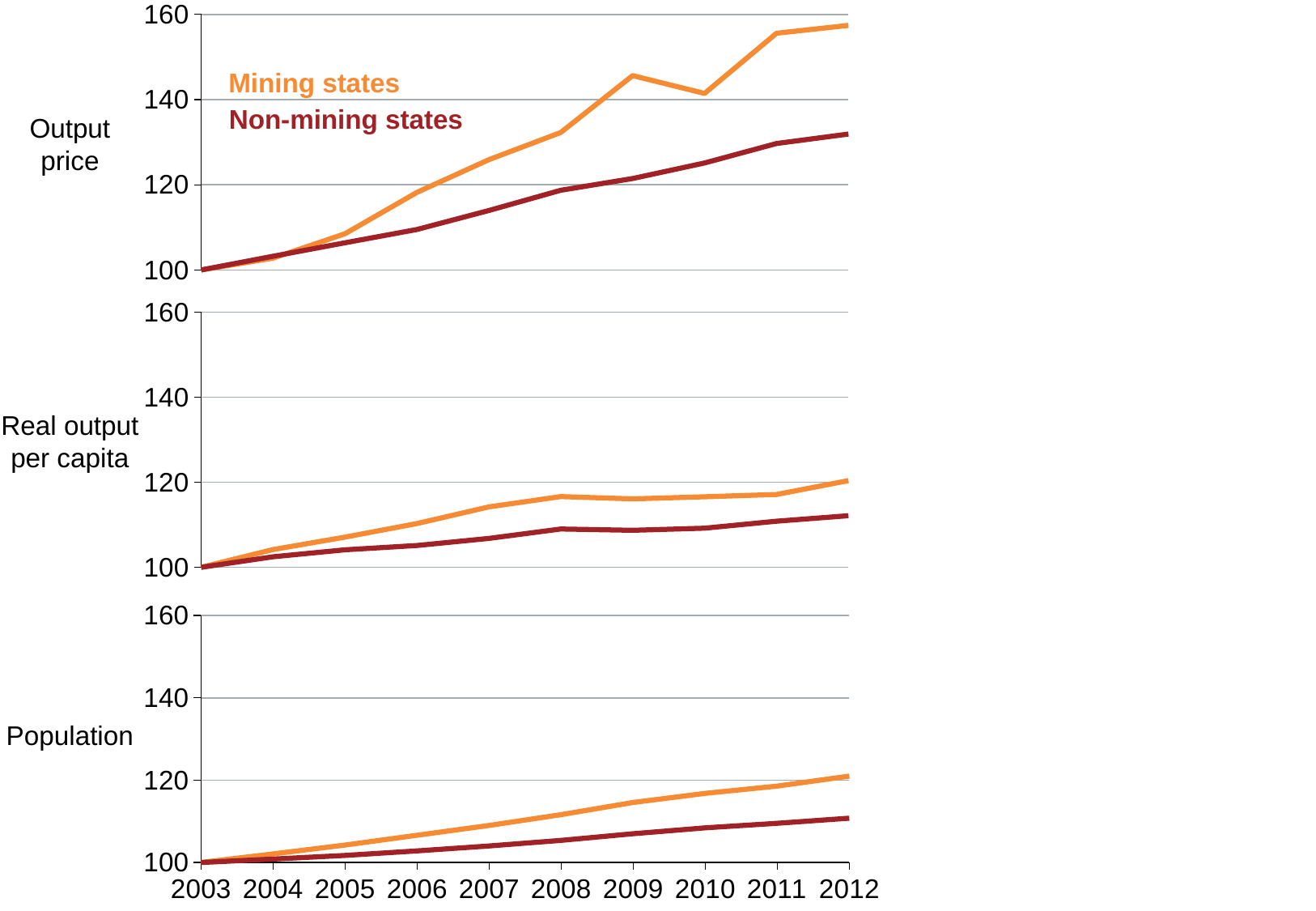

### Chart

| Category | Mining states | Non-mining states |
|---|---|---|
| 2003 | 100.0 | 100.0 |
| 2004 | 102.77551279901381 | 103.22705711232729 |
| 2005 | 108.50761774813839 | 106.38485030282169 |
| 2006 | 118.21789195416179 | 109.51273162139668 |
| 2007 | 125.90490024812051 | 113.96225973964673 |
| 2008 | 132.27676143679494 | 118.71405220655829 |
| 2009 | 145.64060708793446 | 121.47605209615098 |
| 2010 | 141.45865673017065 | 125.13096817310272 |
| 2011 | 155.5913384770017 | 129.69811792245025 |
| 2012 | 157.43524837460006 | 131.92434875200982 |
Mining states
Non-mining states
Output
price

### Chart

| Category | Mining states | Non-mining states |
|---|---|---|
| 2003 | 99.99999999999999 | 100.0 |
| 2004 | 104.16989259887664 | 102.46330294311954 |
| 2005 | 107.09350681072866 | 104.11212258873928 |
| 2006 | 110.2787329902699 | 105.11413444441632 |
| 2007 | 114.19326522229404 | 106.78512660745278 |
| 2008 | 116.61860077001477 | 109.00671946706039 |
| 2009 | 116.08682665660302 | 108.69555772031096 |
| 2010 | 116.57474688249474 | 109.19122008545688 |
| 2011 | 117.11343648400945 | 110.83888955543192 |
| 2012 | 120.38707578354334 | 112.1272227061526 |
Real output
per capita

### Chart

| Category | Mining states | Non-mining states |
|---|---|---|
| 2003 | 100.0 | 100.0 |
| 2004 | 102.08963206146592 | 100.82621233983717 |
| 2005 | 104.23047643207083 | 101.7133736783034 |
| 2006 | 106.60943416841663 | 102.8139159234723 |
| 2007 | 109.0011432247015 | 104.01347913731836 |
| 2008 | 111.6159074279523 | 105.37638797193638 |
| 2009 | 114.57805003503022 | 106.98826160165737 |
| 2010 | 116.78581559732329 | 108.41552389394644 |
| 2011 | 118.55345359233583 | 109.51323419090114 |
| 2012 | 120.98298142422526 | 110.76006015396473 |
Population